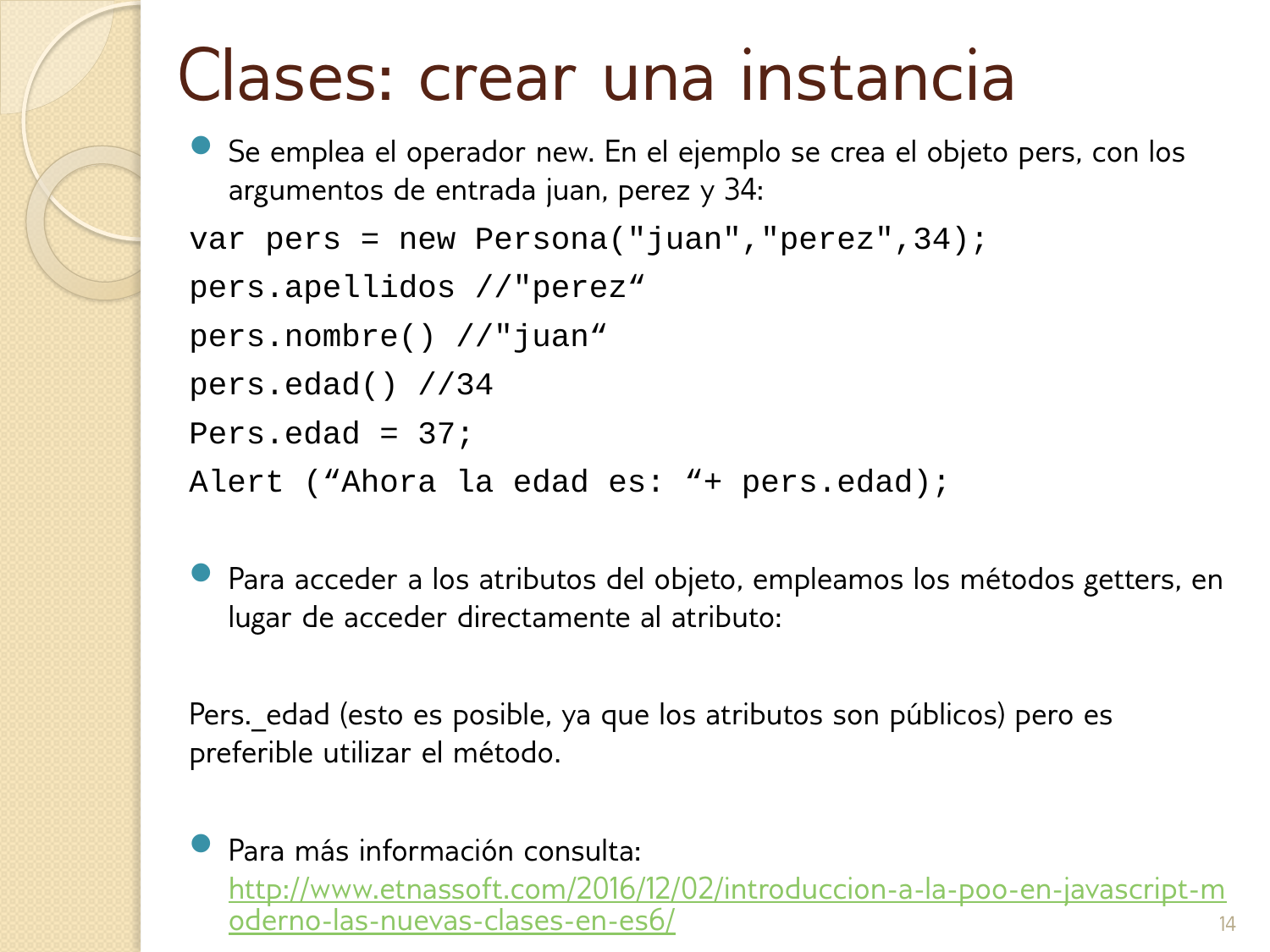

14
# Clases: crear una instancia
Se emplea el operador new. En el ejemplo se crea el objeto pers, con los argumentos de entrada juan, perez y 34:
var pers = new Persona("juan","perez",34);
pers.apellidos //"perez“
pers.nombre() //"juan“
pers.edad() //34
Pers.edad = 37;
Alert (“Ahora la edad es: “+ pers.edad);

Para acceder a los atributos del objeto, empleamos los métodos getters, en lugar de acceder directamente al atributo:

Pers._edad (esto es posible, ya que los atributos son públicos) pero es preferible utilizar el método.

Para más información consulta: http://www.etnassoft.com/2016/12/02/introduccion-a-la-poo-en-javascript-moderno-las-nuevas-clases-en-es6/